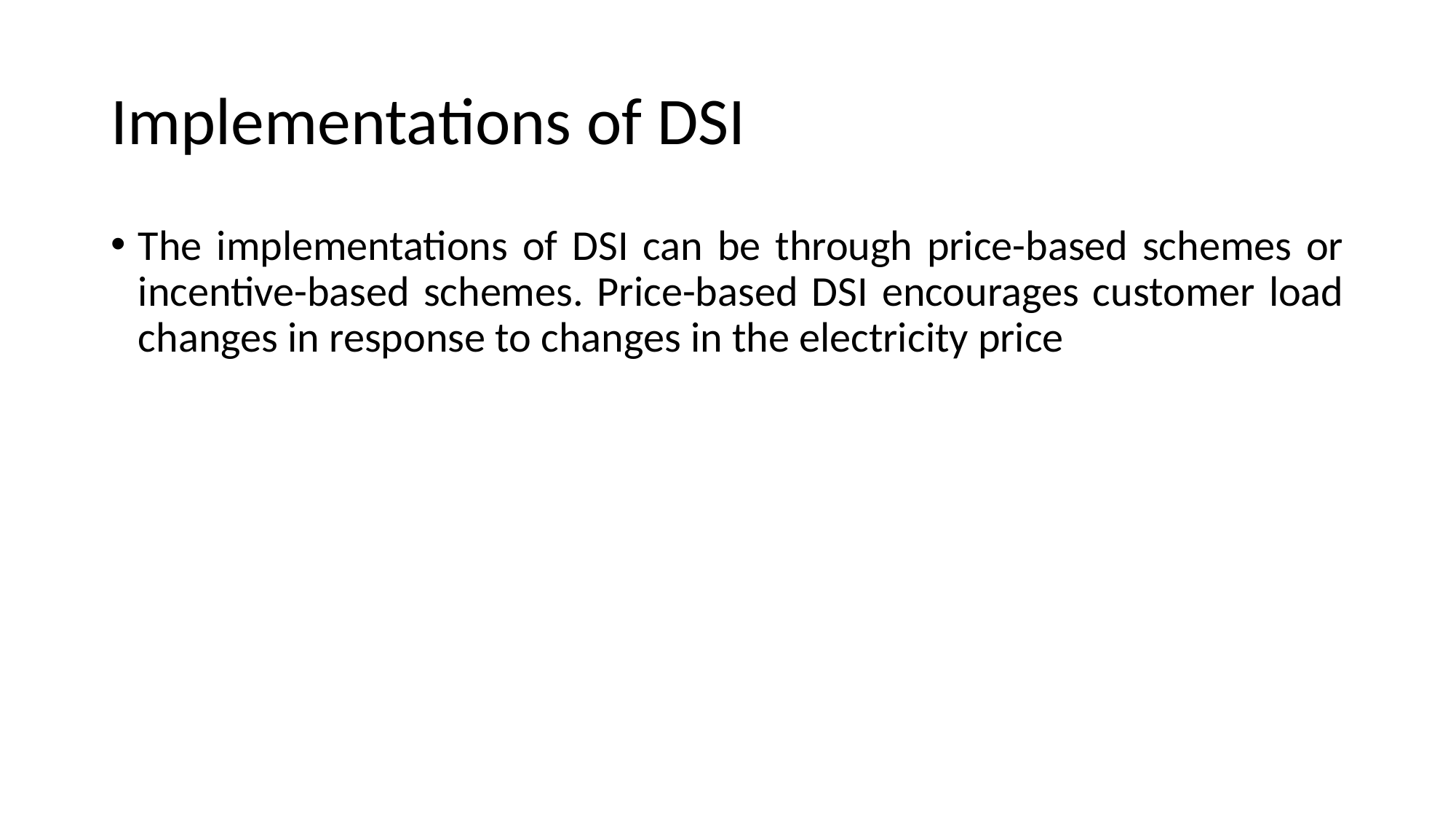

# Implementations of DSI
The implementations of DSI can be through price-based schemes or incentive-based schemes. Price-based DSI encourages customer load changes in response to changes in the electricity price